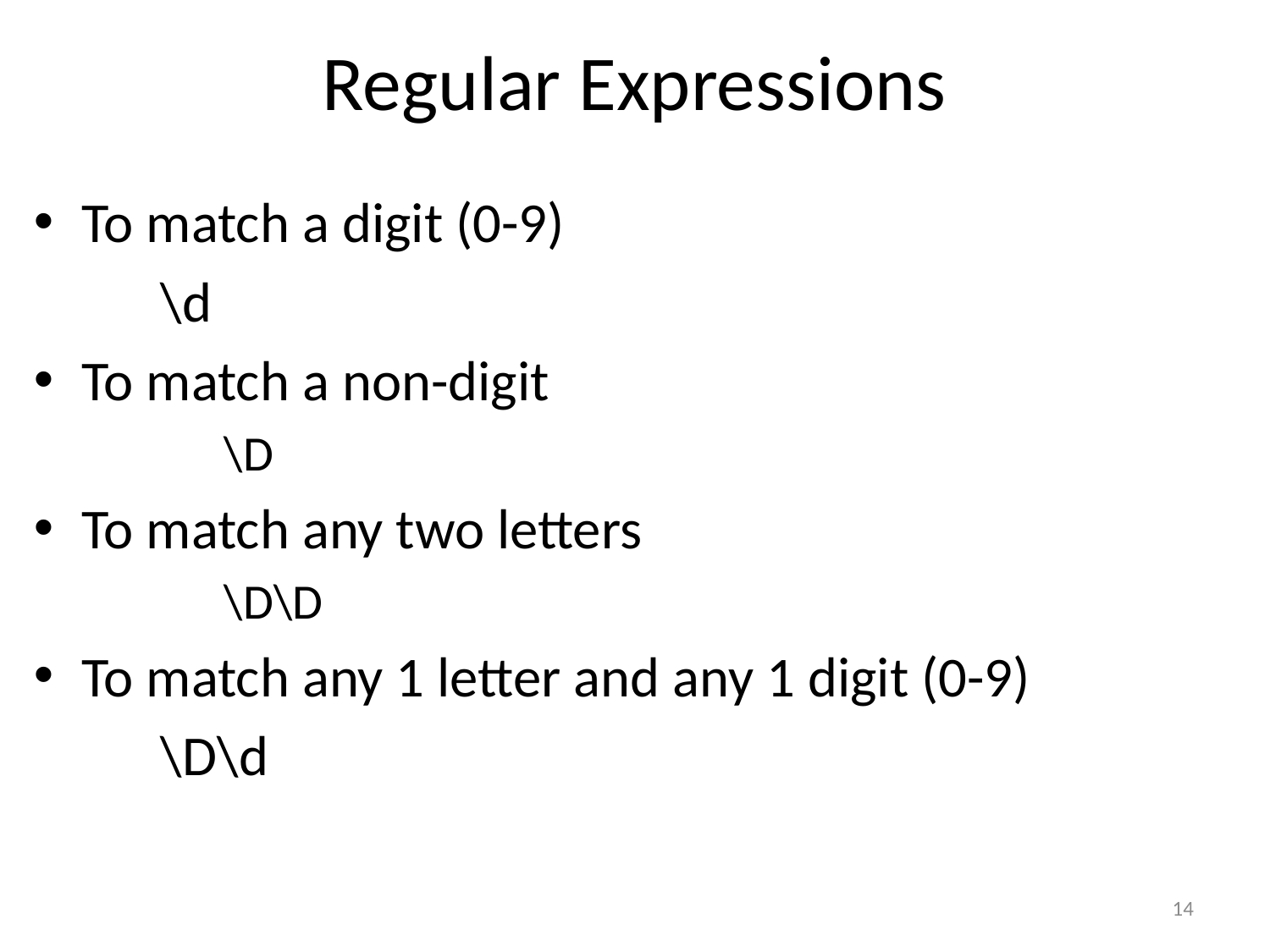

# Regular Expressions
To match a digit (0-9)
	\d
To match a non-digit
	\D
To match any two letters
	\D\D
To match any 1 letter and any 1 digit (0-9)
	\D\d

14